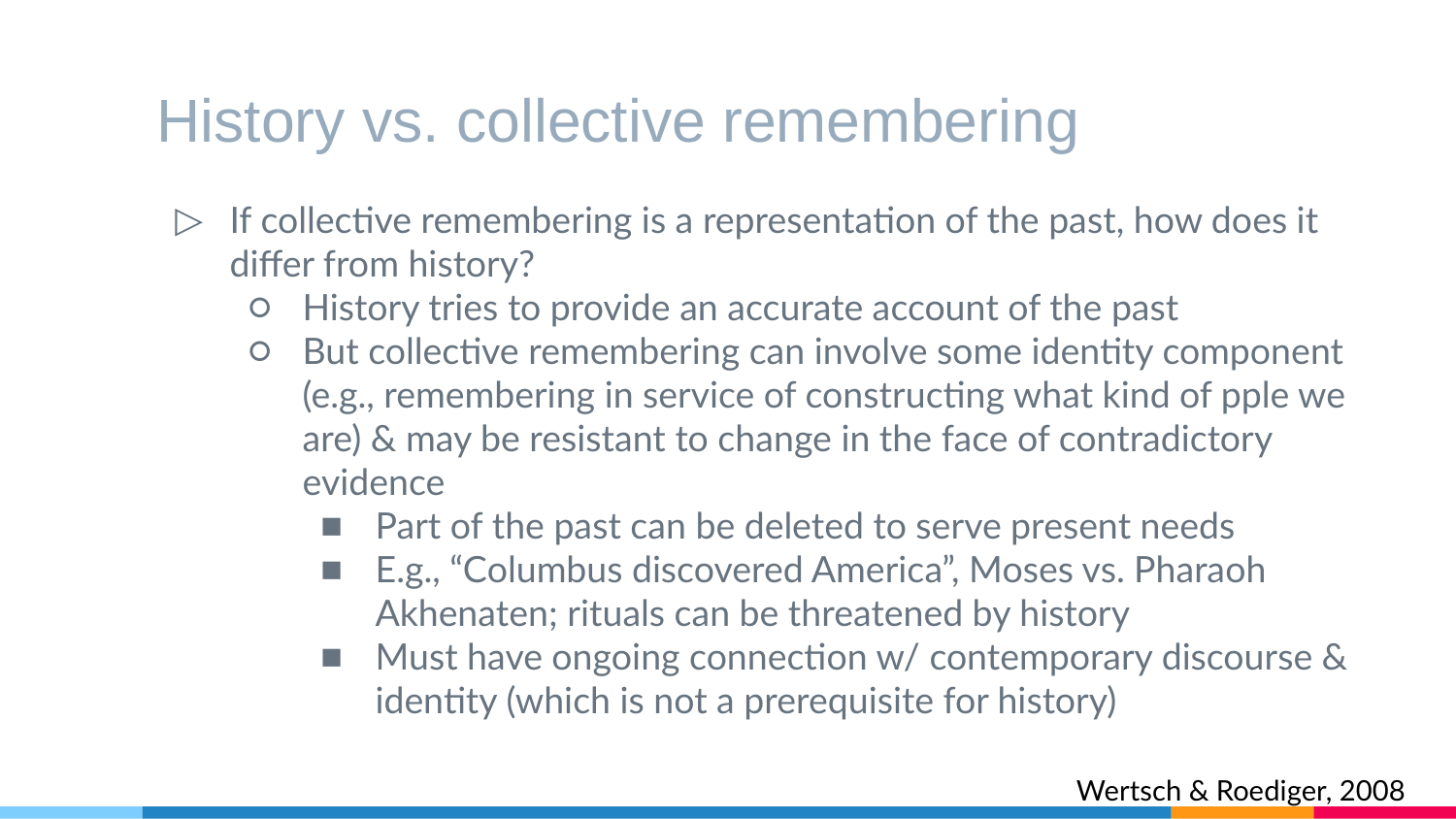

# History vs. collective remembering
If collective remembering is a representation of the past, how does it differ from history?
History tries to provide an accurate account of the past
But collective remembering can involve some identity component (e.g., remembering in service of constructing what kind of pple we are) & may be resistant to change in the face of contradictory evidence
Part of the past can be deleted to serve present needs
E.g., “Columbus discovered America”, Moses vs. Pharaoh Akhenaten; rituals can be threatened by history
Must have ongoing connection w/ contemporary discourse & identity (which is not a prerequisite for history)
Wertsch & Roediger, 2008